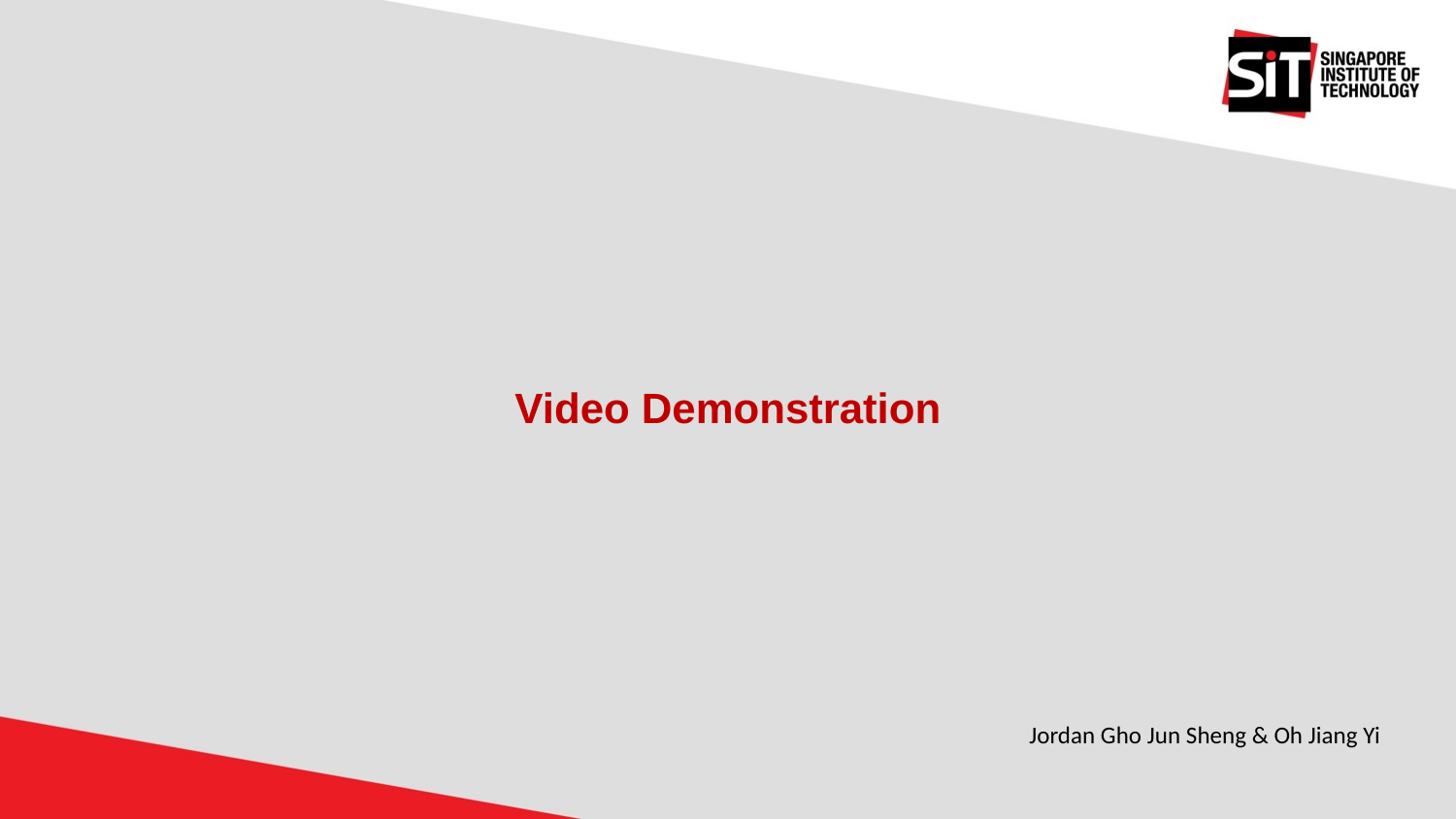

# Video Demonstration
Jordan Gho Jun Sheng & Oh Jiang Yi